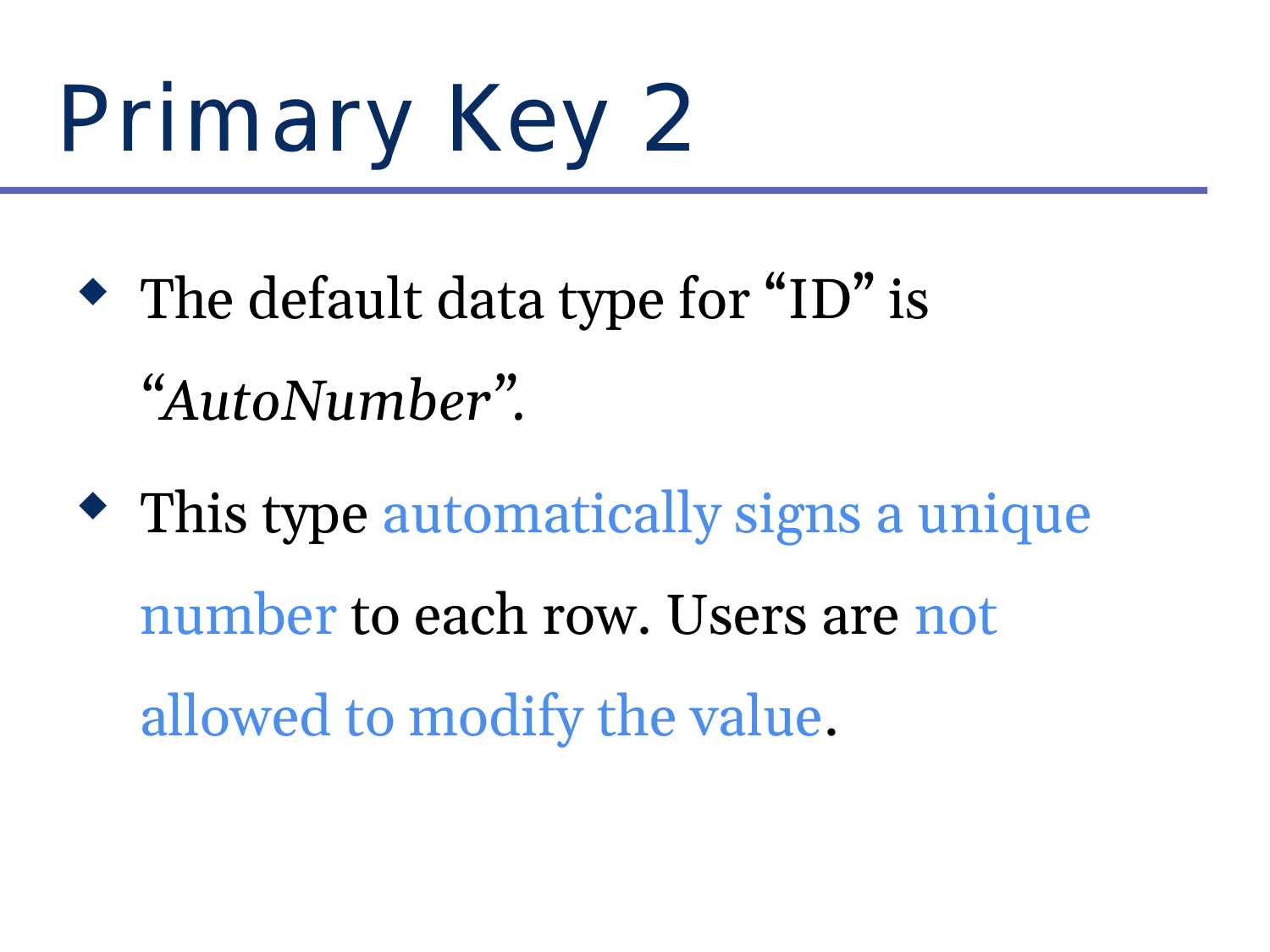

# Primary Key 2
The default data type for “ID” is “AutoNumber”.
This type automatically signs a unique number to each row. Users are not allowed to modify the value.